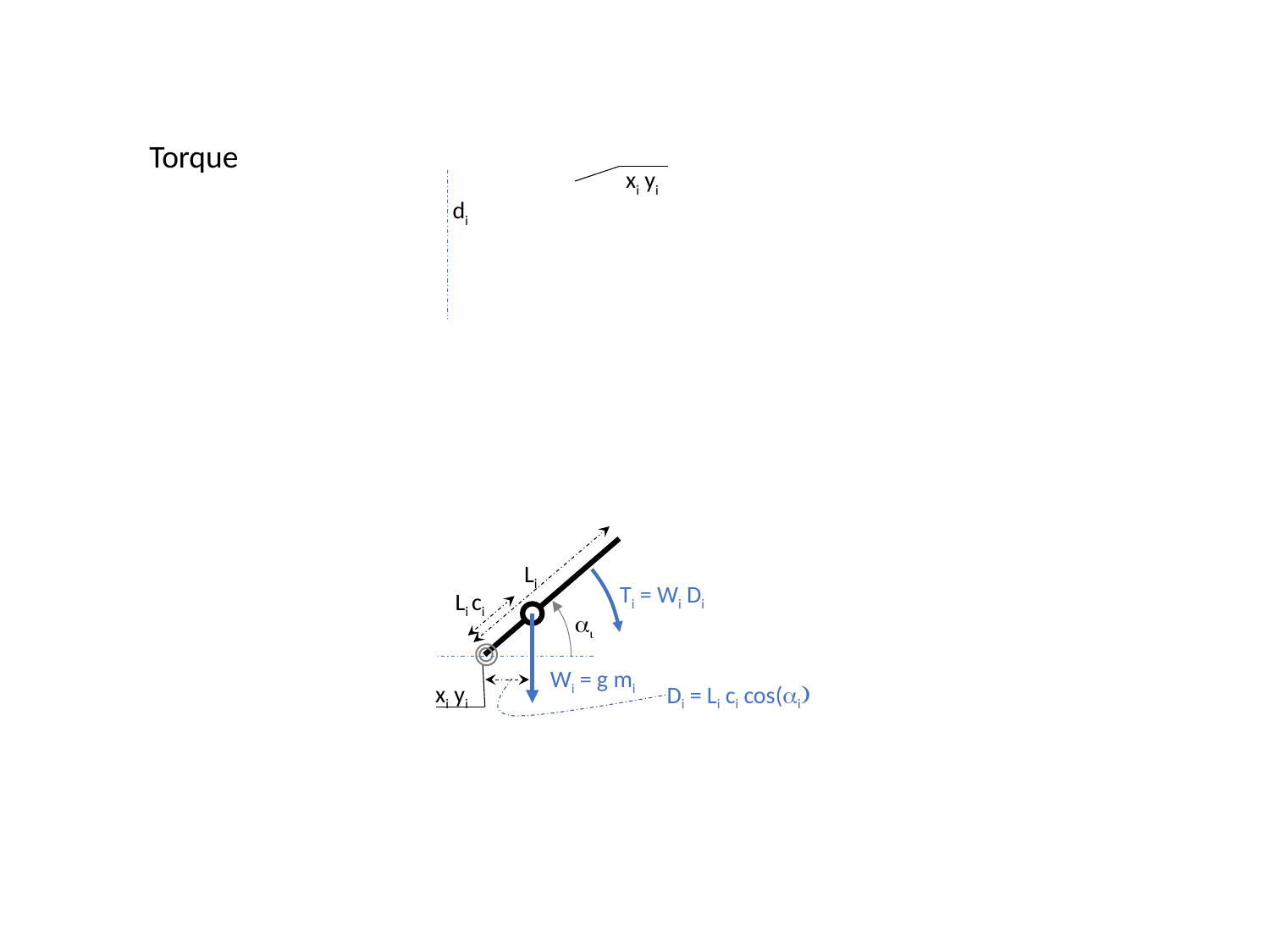

Torque
xi yi
di

Li

Ti = Wi Di
Li ci

αι
Wi = g mi
xi yi
Di = Li ci cos(αi)